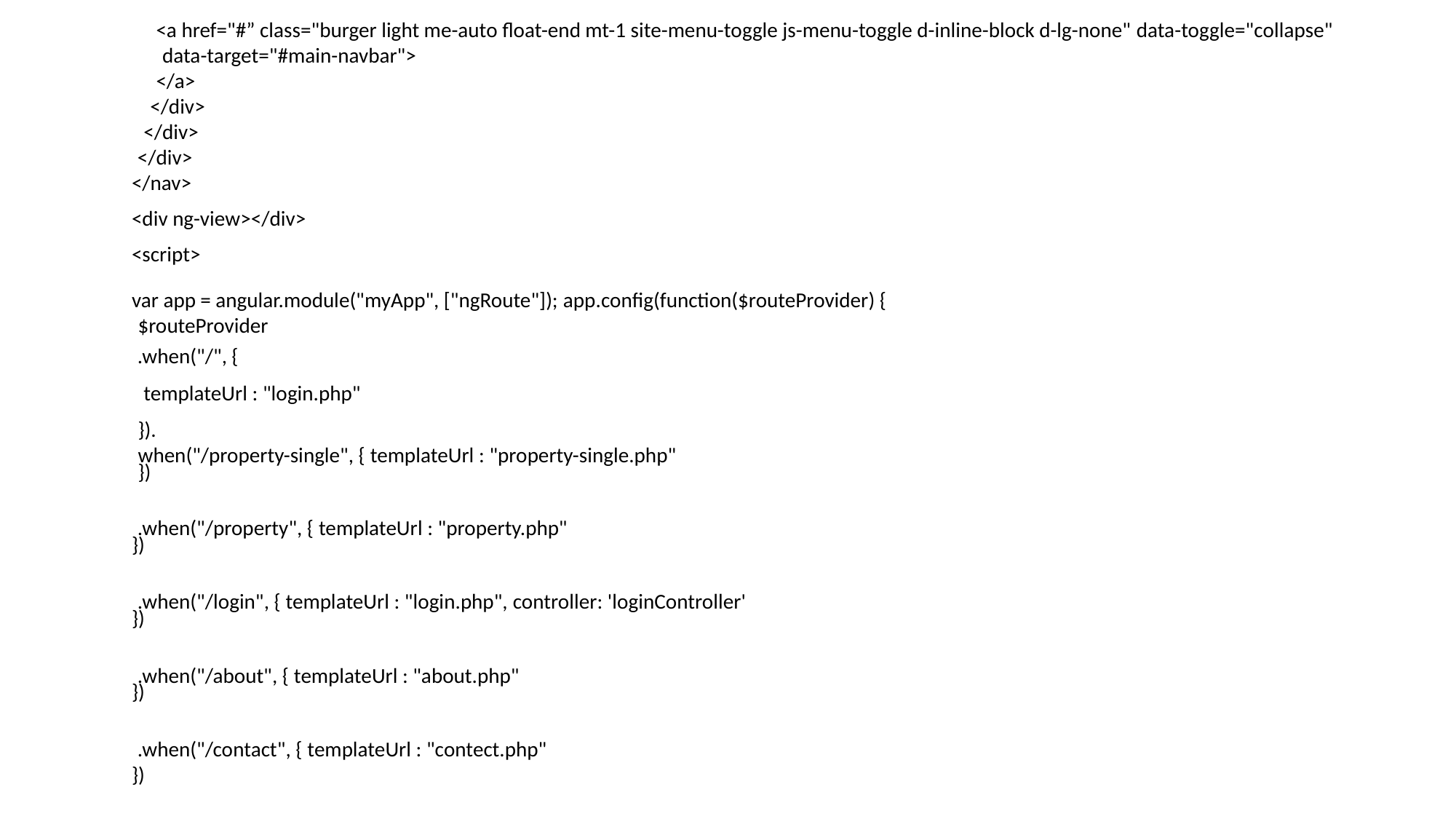

<a href="#” class="burger light me-auto float-end mt-1 site-menu-toggle js-menu-toggle d-inline-block d-lg-none" data-toggle="collapse"
data-target="#main-navbar">
</a>
</div>
</div>
</div>
</nav>
<div ng-view></div>
<script>
var app = angular.module("myApp", ["ngRoute"]); app.config(function($routeProvider) {
$routeProvider
.when("/", {

templateUrl : "login.php"

}).
when("/property-single", { templateUrl : "property-single.php"
})
.when("/property", { templateUrl : "property.php"
})

.when("/login", { templateUrl : "login.php", controller: 'loginController'
})

.when("/about", { templateUrl : "about.php"
})

.when("/contact", { templateUrl : "contect.php"
})